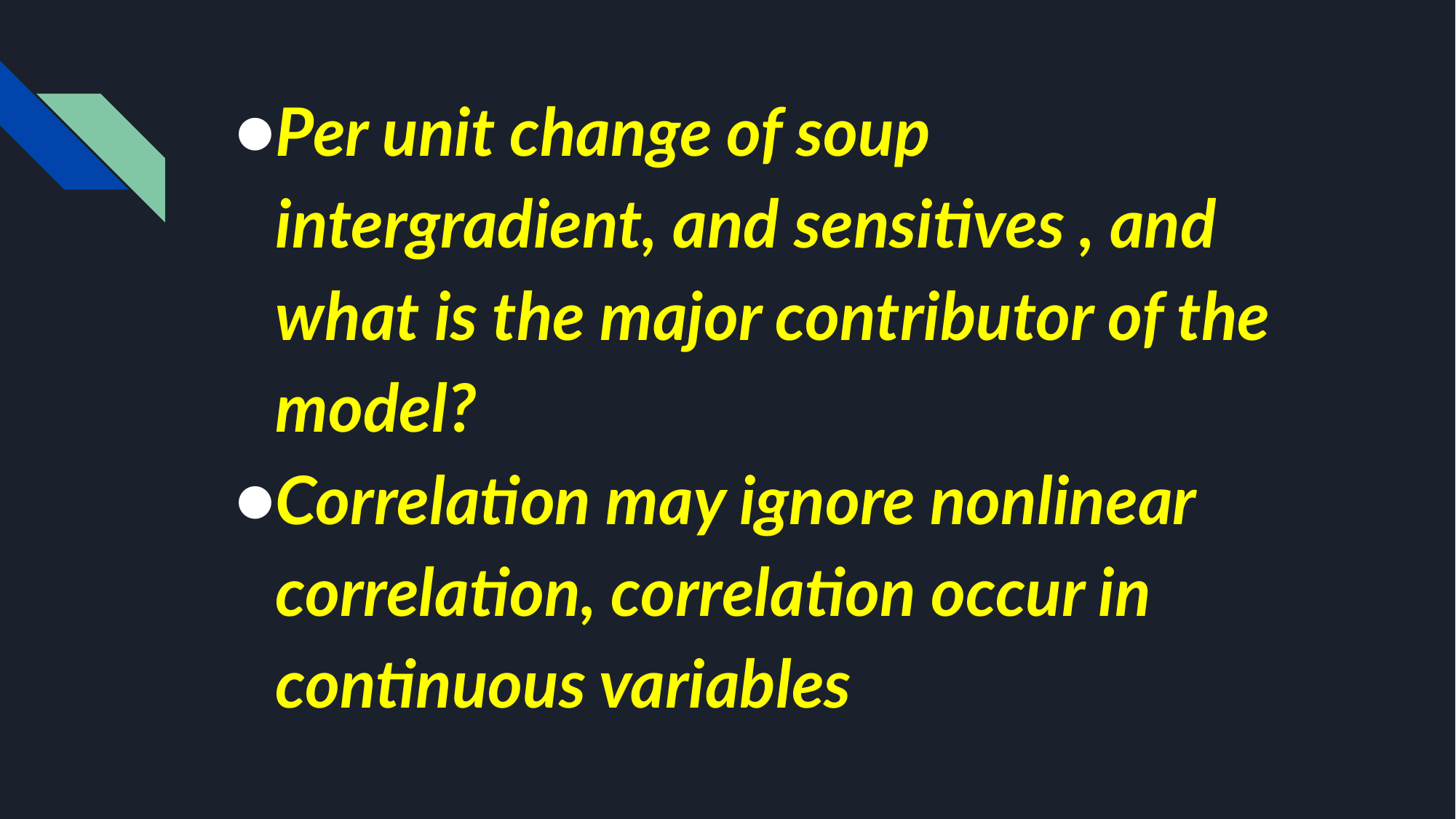

#
Per unit change of soup intergradient, and sensitives , and what is the major contributor of the model?
Correlation may ignore nonlinear correlation, correlation occur in continuous variables